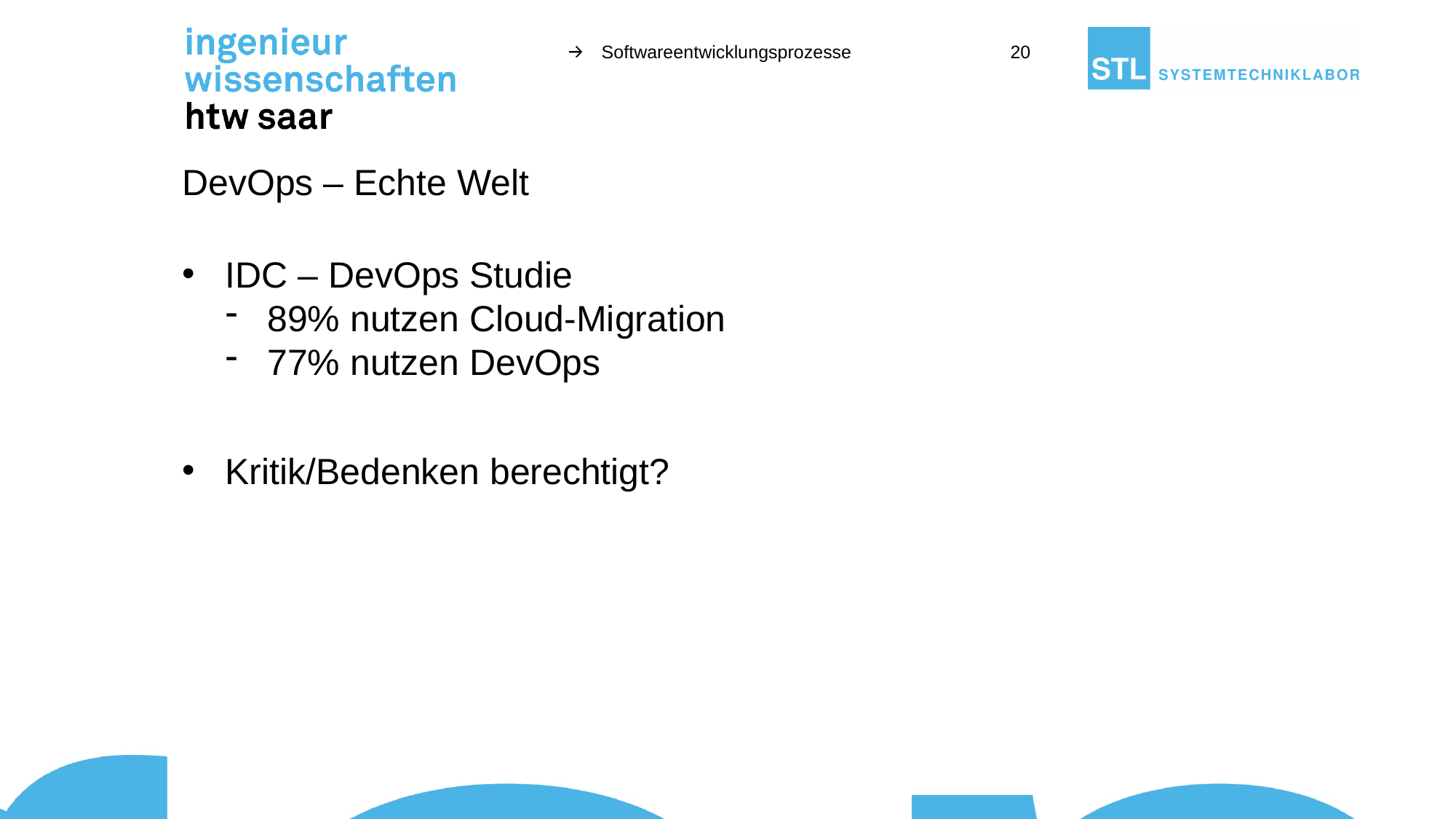

Softwareentwicklungsprozesse
20
# DevOps – Echte Welt
IDC – DevOps Studie
89% nutzen Cloud-Migration
77% nutzen DevOps

Kritik/Bedenken berechtigt?